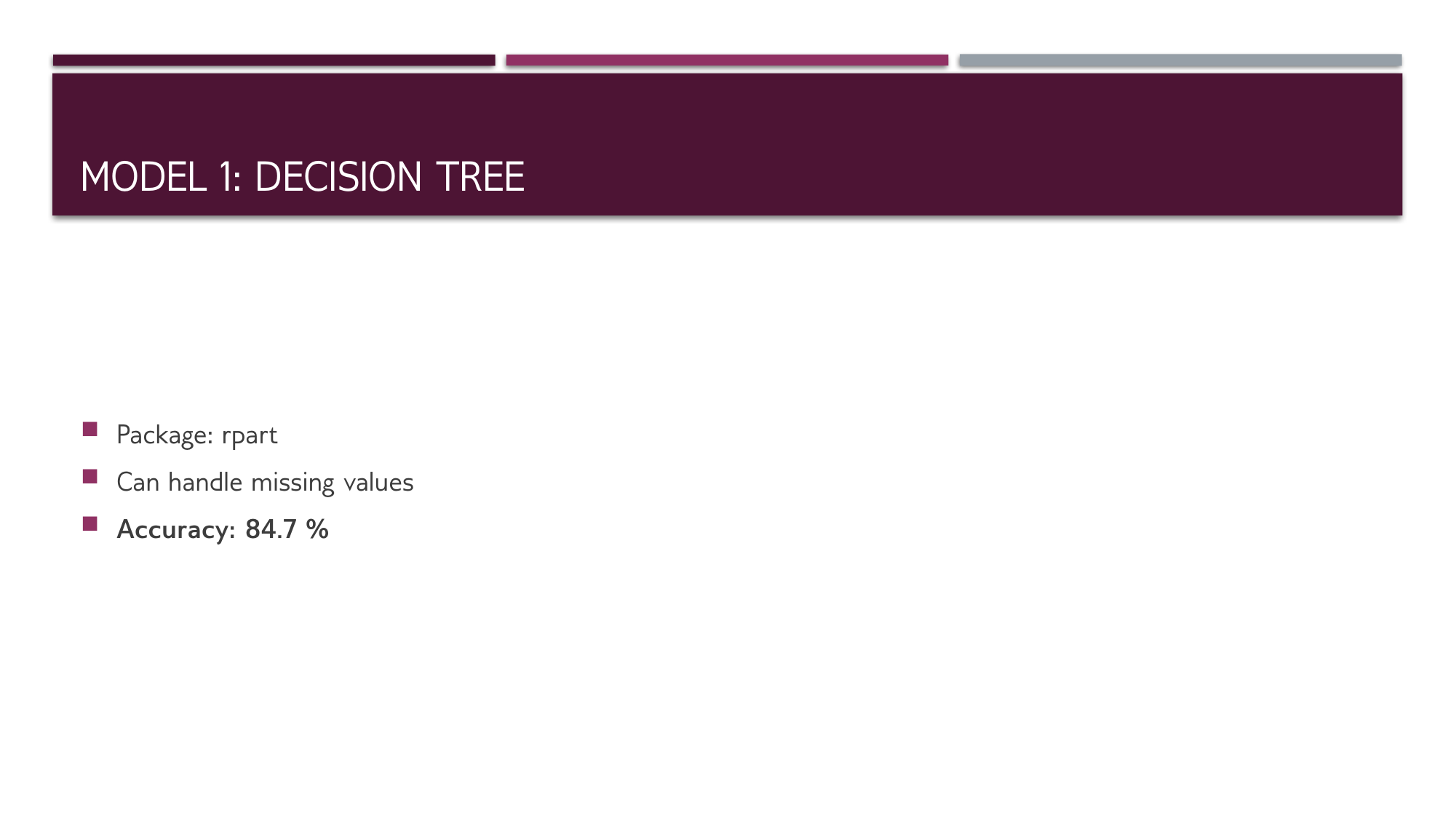

# Model 1: Decision Tree
Package: rpart
Can handle missing values
Accuracy: 84.7 %